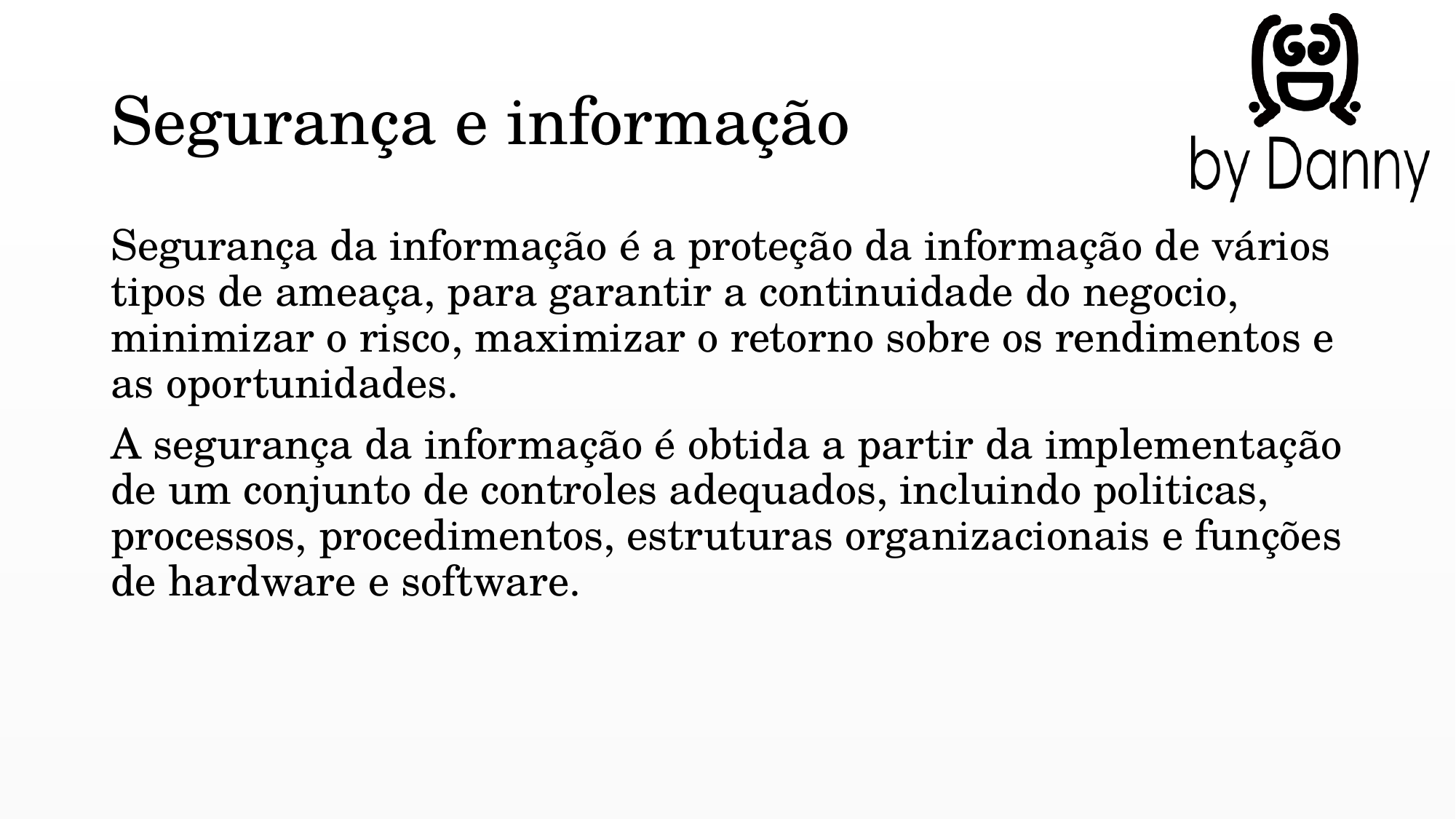

# Segurança e informação
Segurança da informação é a proteção da informação de vários tipos de ameaça, para garantir a continuidade do negocio, minimizar o risco, maximizar o retorno sobre os rendimentos e as oportunidades.
A segurança da informação é obtida a partir da implementação de um conjunto de controles adequados, incluindo politicas, processos, procedimentos, estruturas organizacionais e funções de hardware e software.